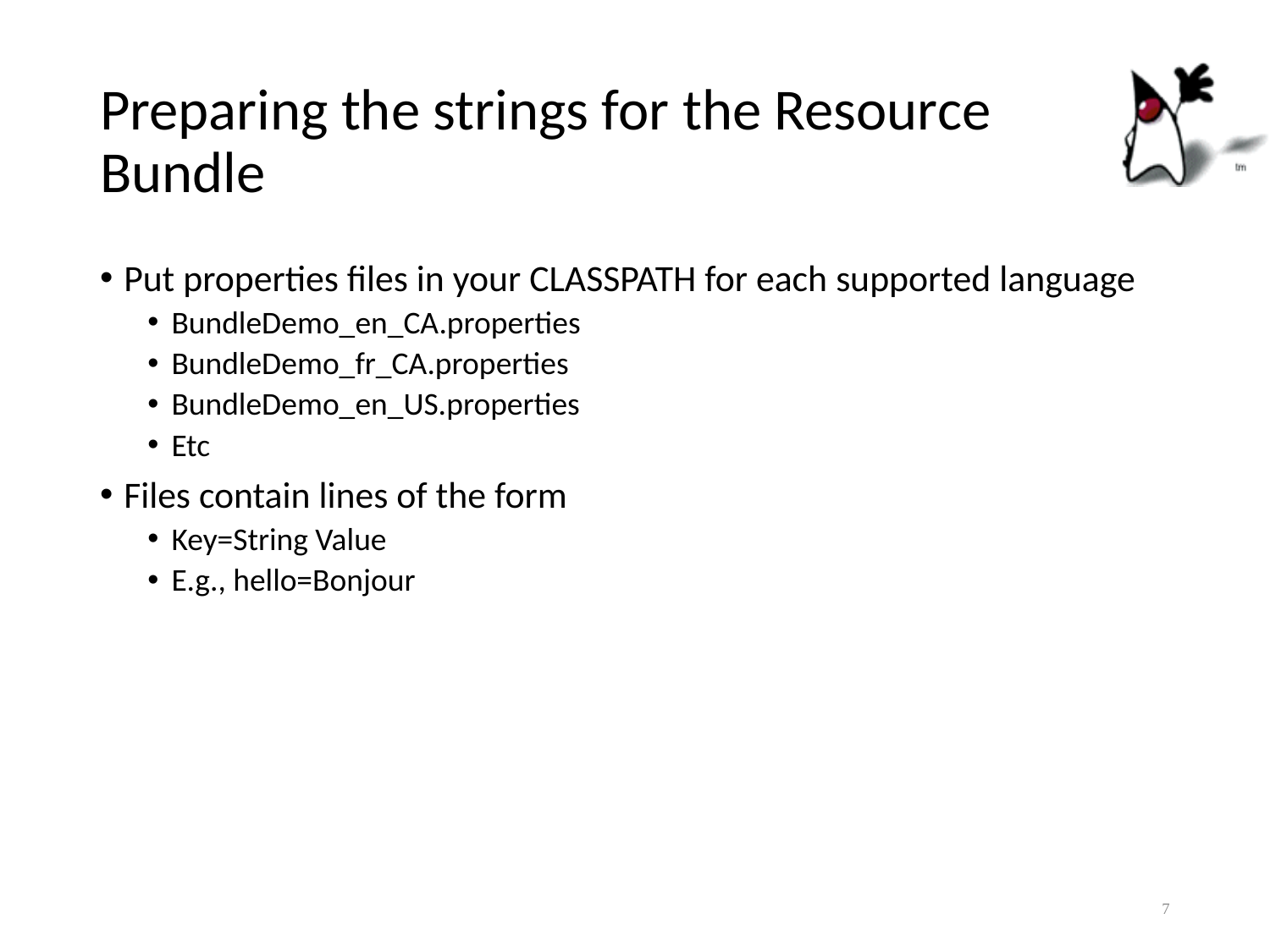

# Preparing the strings for the Resource Bundle
Put properties files in your CLASSPATH for each supported language
BundleDemo_en_CA.properties
BundleDemo_fr_CA.properties
BundleDemo_en_US.properties
Etc
Files contain lines of the form
Key=String Value
E.g., hello=Bonjour
7